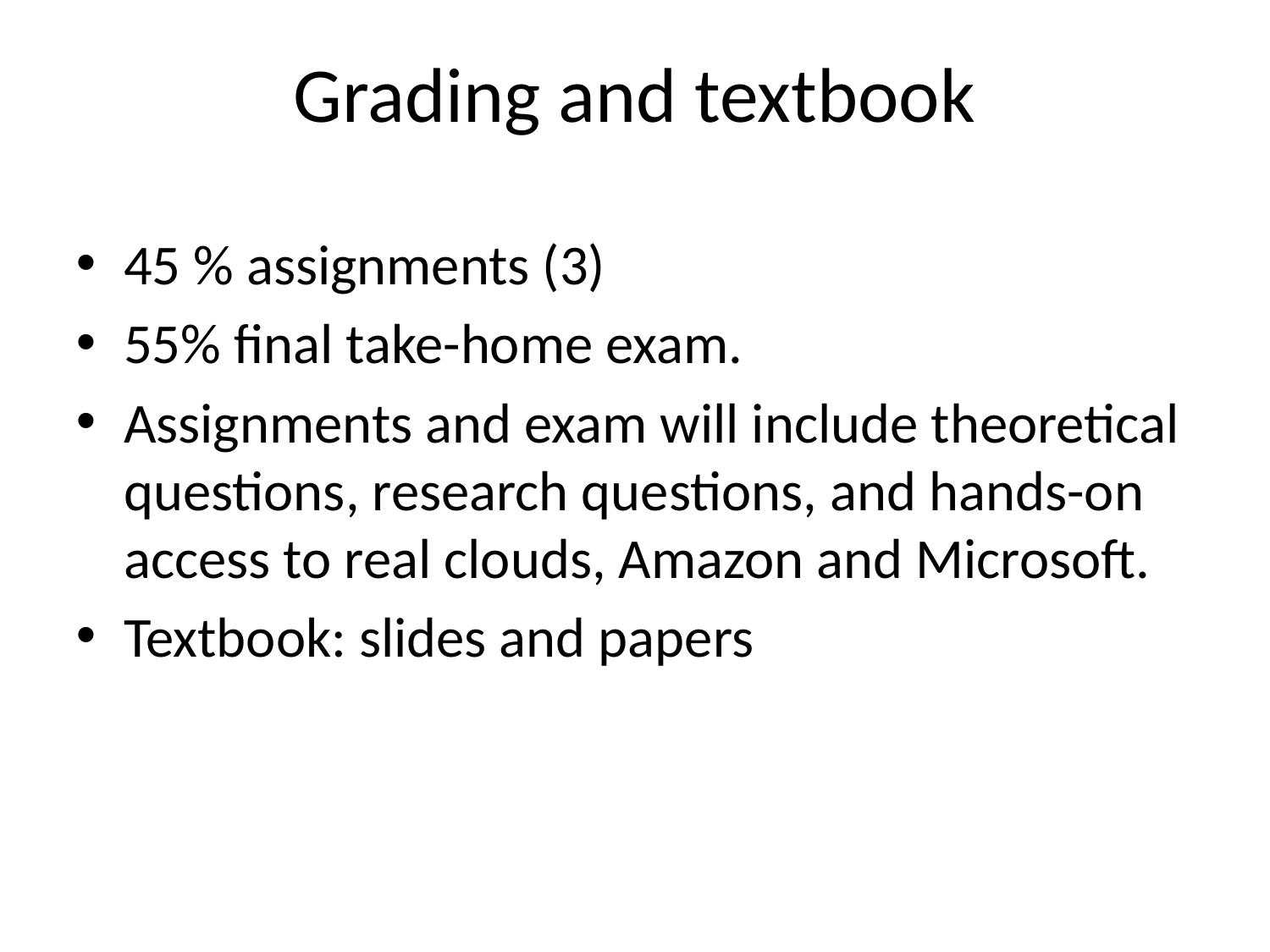

Grading and textbook
45 % assignments (3)
55% final take-home exam.
Assignments and exam will include theoretical questions, research questions, and hands-on access to real clouds, Amazon and Microsoft.
Textbook: slides and papers